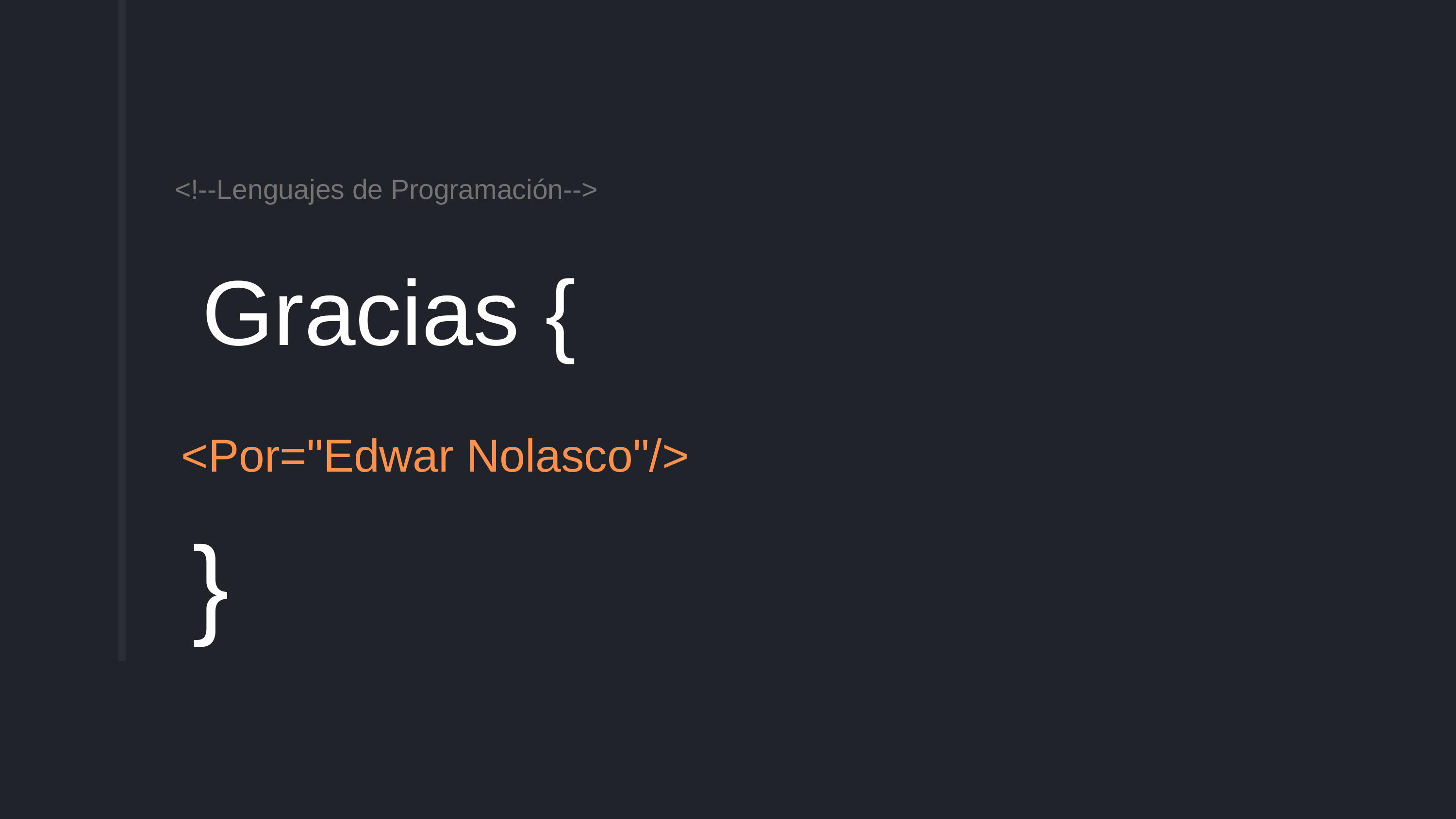

<!--Lenguajes de Programación-->
Gracias {

<Por="Edwar Nolasco"/>
}